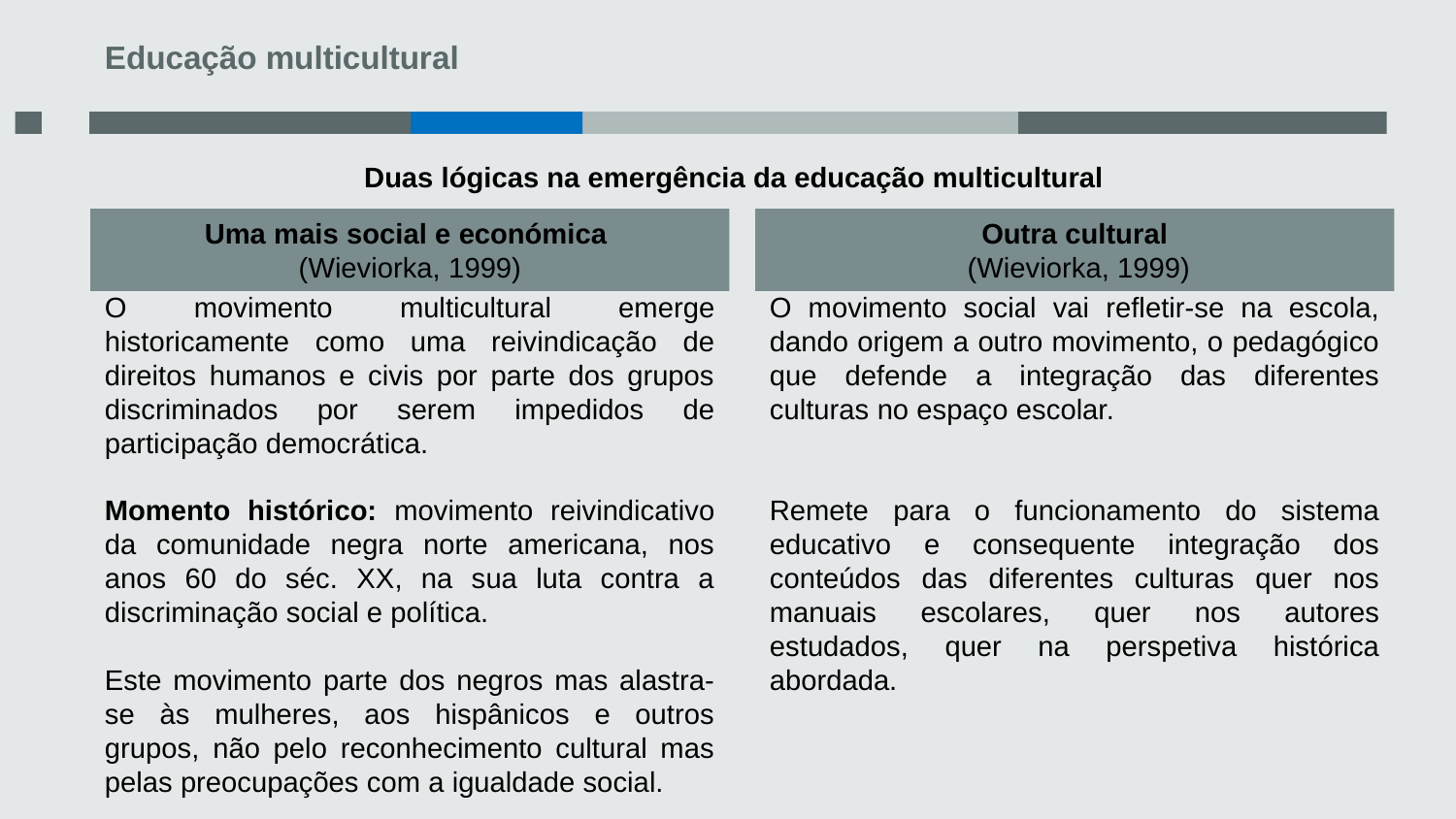

Educação multicultural
1
Duas lógicas na emergência da educação multicultural

Uma mais social e económica
(Wieviorka, 1999)
Outra cultural
 (Wieviorka, 1999)

O movimento multicultural emerge historicamente como uma reivindicação de direitos humanos e civis por parte dos grupos discriminados por serem impedidos de participação democrática.

Momento histórico: movimento reivindicativo da comunidade negra norte americana, nos anos 60 do séc. XX, na sua luta contra a discriminação social e política.

Este movimento parte dos negros mas alastra-se às mulheres, aos hispânicos e outros grupos, não pelo reconhecimento cultural mas pelas preocupações com a igualdade social.

O movimento social vai refletir-se na escola, dando origem a outro movimento, o pedagógico que defende a integração das diferentes culturas no espaço escolar.

Remete para o funcionamento do sistema educativo e consequente integração dos conteúdos das diferentes culturas quer nos manuais escolares, quer nos autores estudados, quer na perspetiva histórica abordada.